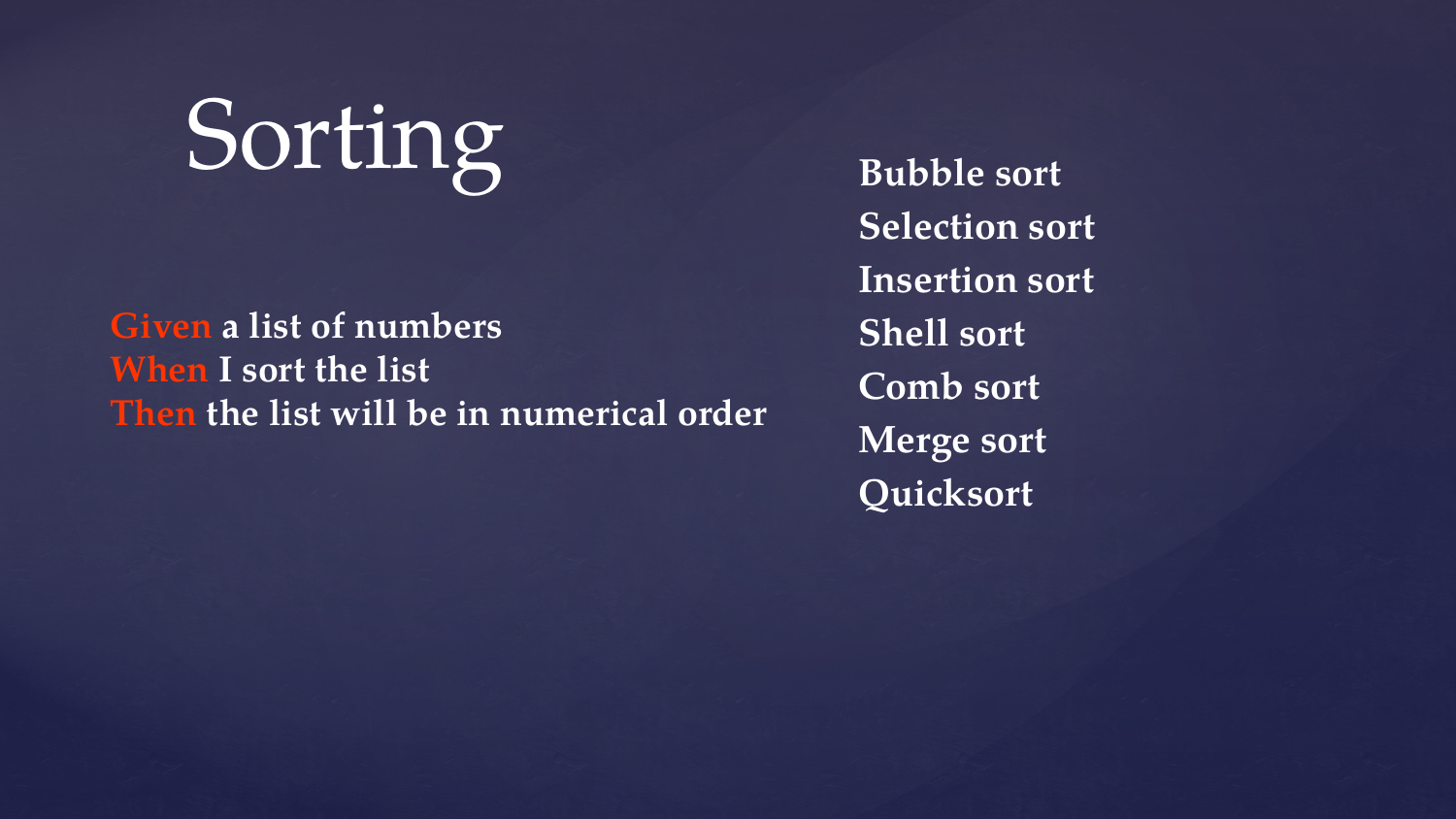

# Sorting
Bubble sort
Selection sort
Insertion sort
Shell sort
Comb sort
Merge sort
Quicksort
Given a list of numbers
When I sort the list
Then the list will be in numerical order